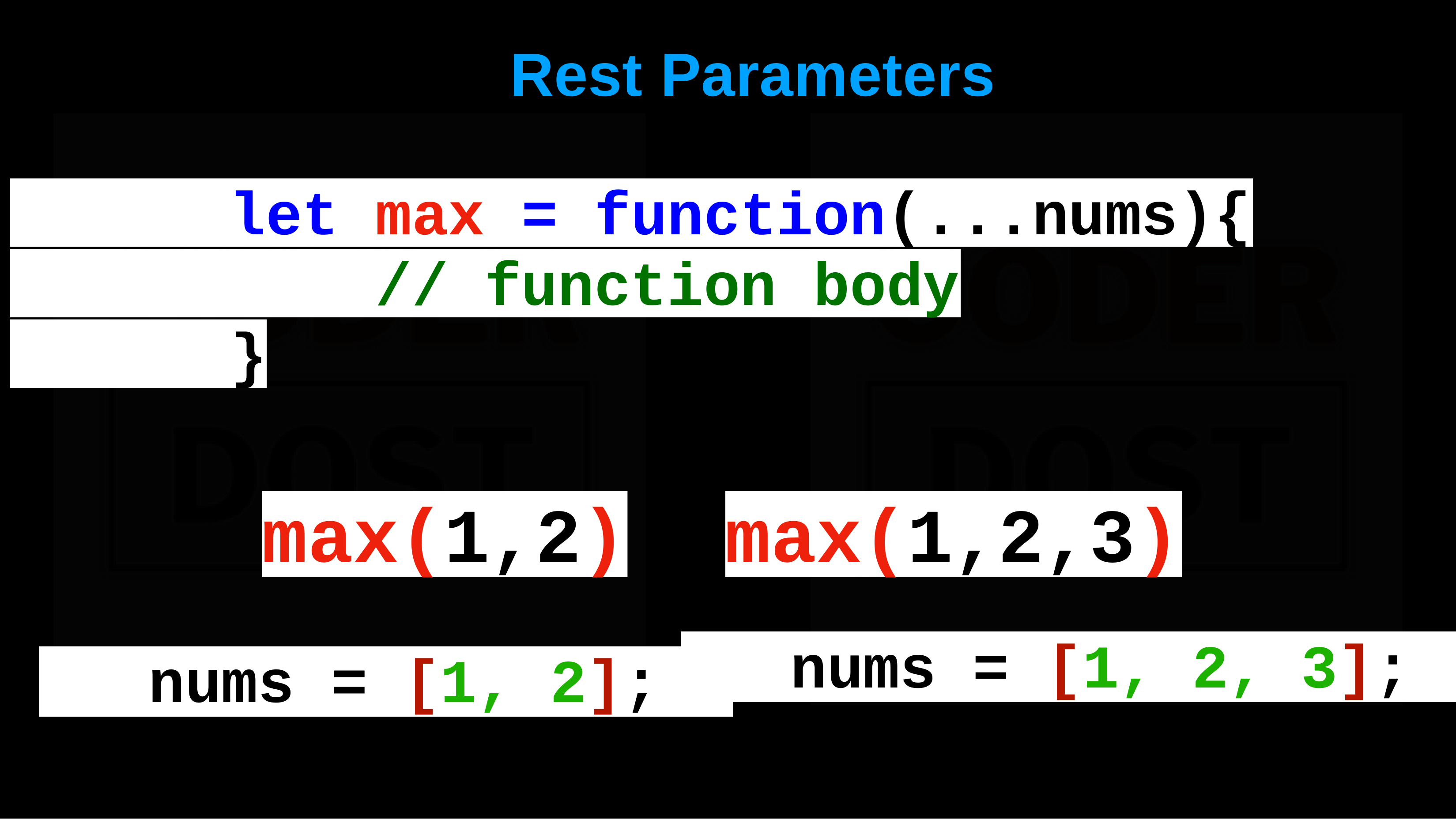

# Rest	Parameters
let max = function(...nums){
// function body
}
max(1,2)
max(1,2,3)
nums = [1, 2, 3];

nums = [1, 2];